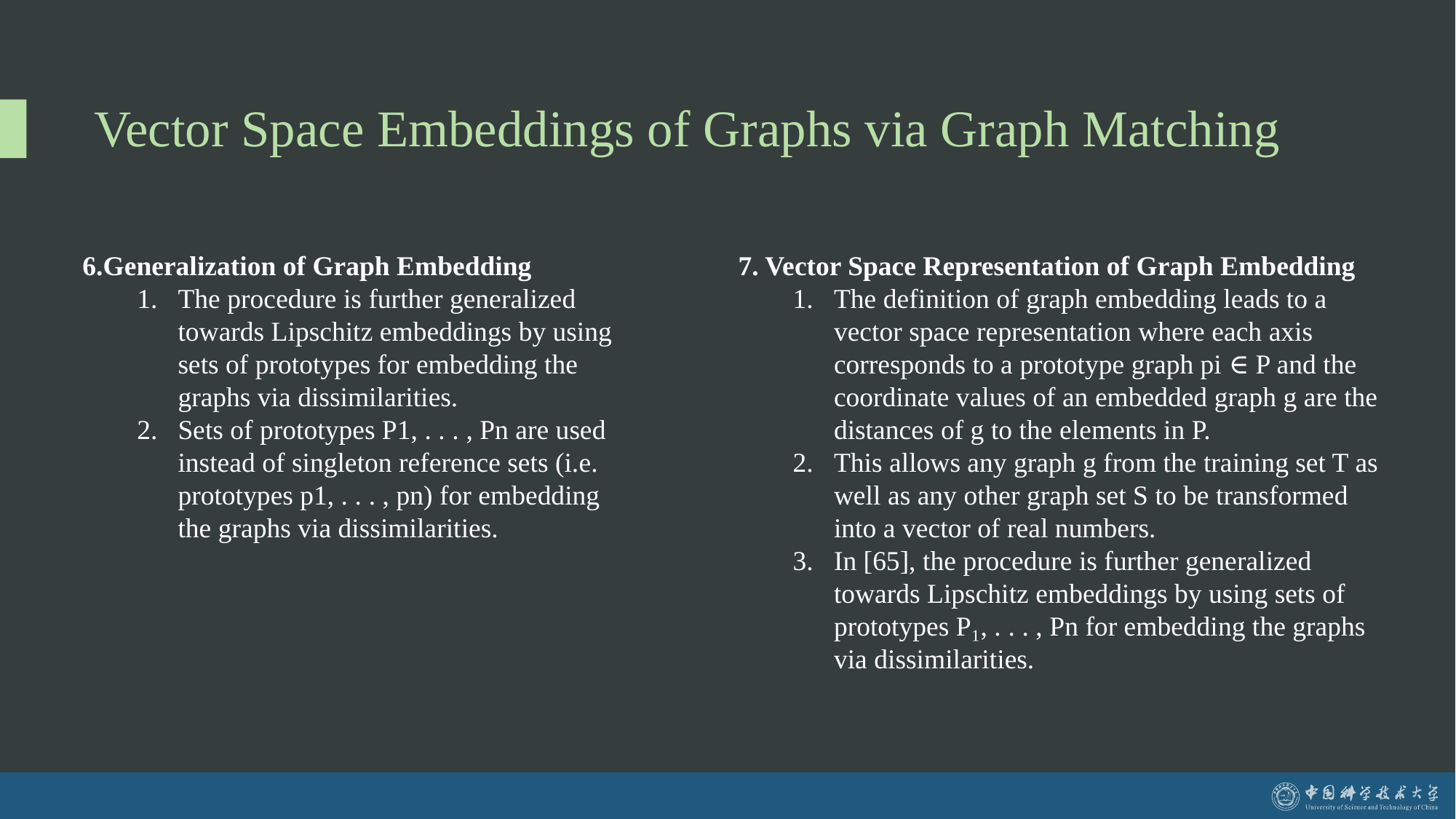

# Vector Space Embeddings of Graphs via Graph Matching
6.Generalization of Graph Embedding
The procedure is further generalized towards Lipschitz embeddings by using sets of prototypes for embedding the graphs via dissimilarities.
Sets of prototypes P1, . . . , Pn are used instead of singleton reference sets (i.e. prototypes p1, . . . , pn) for embedding the graphs via dissimilarities.
7. Vector Space Representation of Graph Embedding
The definition of graph embedding leads to a vector space representation where each axis corresponds to a prototype graph pi ∈ P and the coordinate values of an embedded graph g are the distances of g to the elements in P.
This allows any graph g from the training set T as well as any other graph set S to be transformed into a vector of real numbers.
In [65], the procedure is further generalized towards Lipschitz embeddings by using sets of prototypes P₁, . . . , Pn for embedding the graphs via dissimilarities.